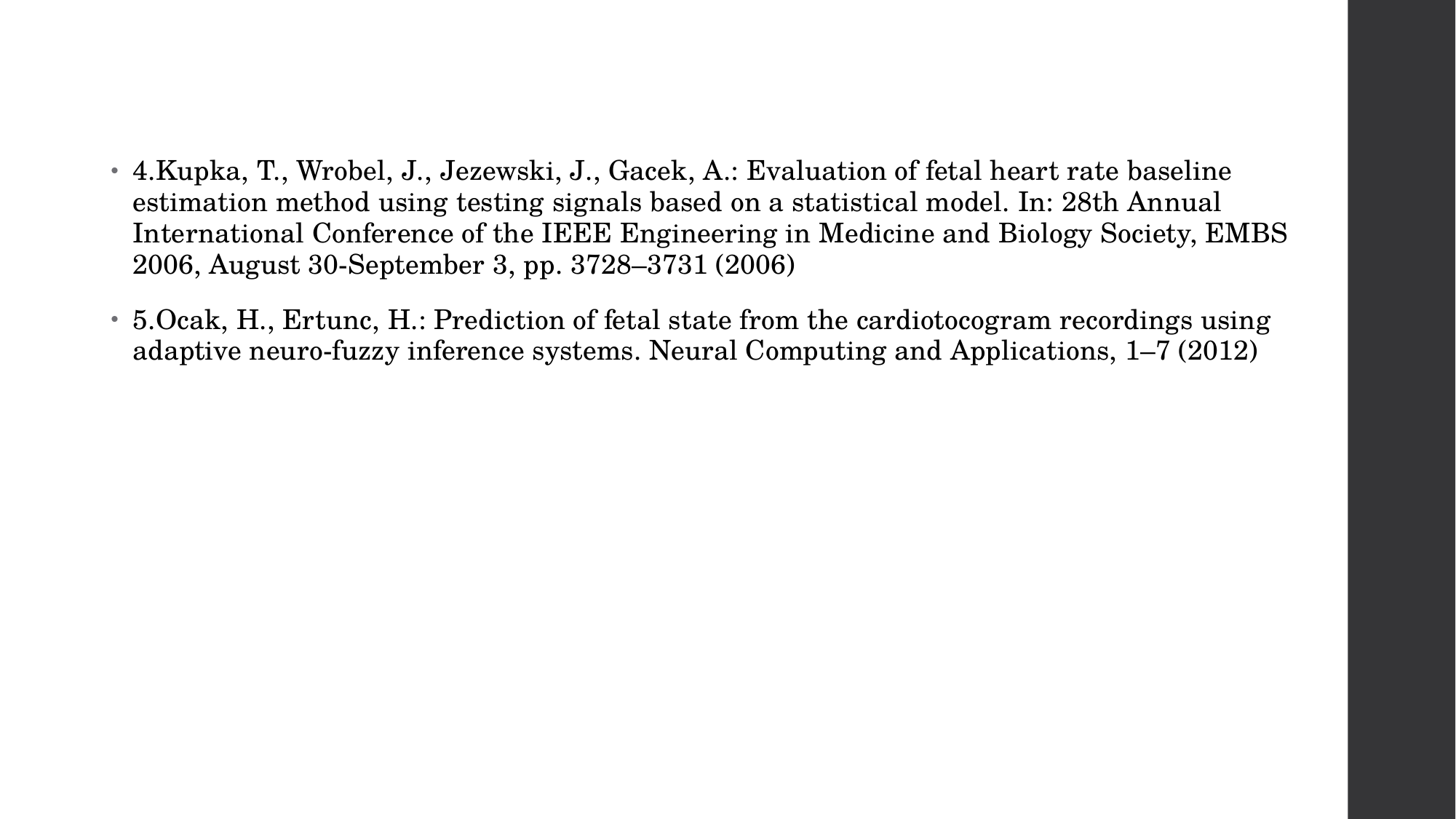

4.Kupka, T., Wrobel, J., Jezewski, J., Gacek, A.: Evaluation of fetal heart rate baseline estimation method using testing signals based on a statistical model. In: 28th Annual International Conference of the IEEE Engineering in Medicine and Biology Society, EMBS 2006, August 30-September 3, pp. 3728–3731 (2006)
5.Ocak, H., Ertunc, H.: Prediction of fetal state from the cardiotocogram recordings using adaptive neuro-fuzzy inference systems. Neural Computing and Applications, 1–7 (2012)